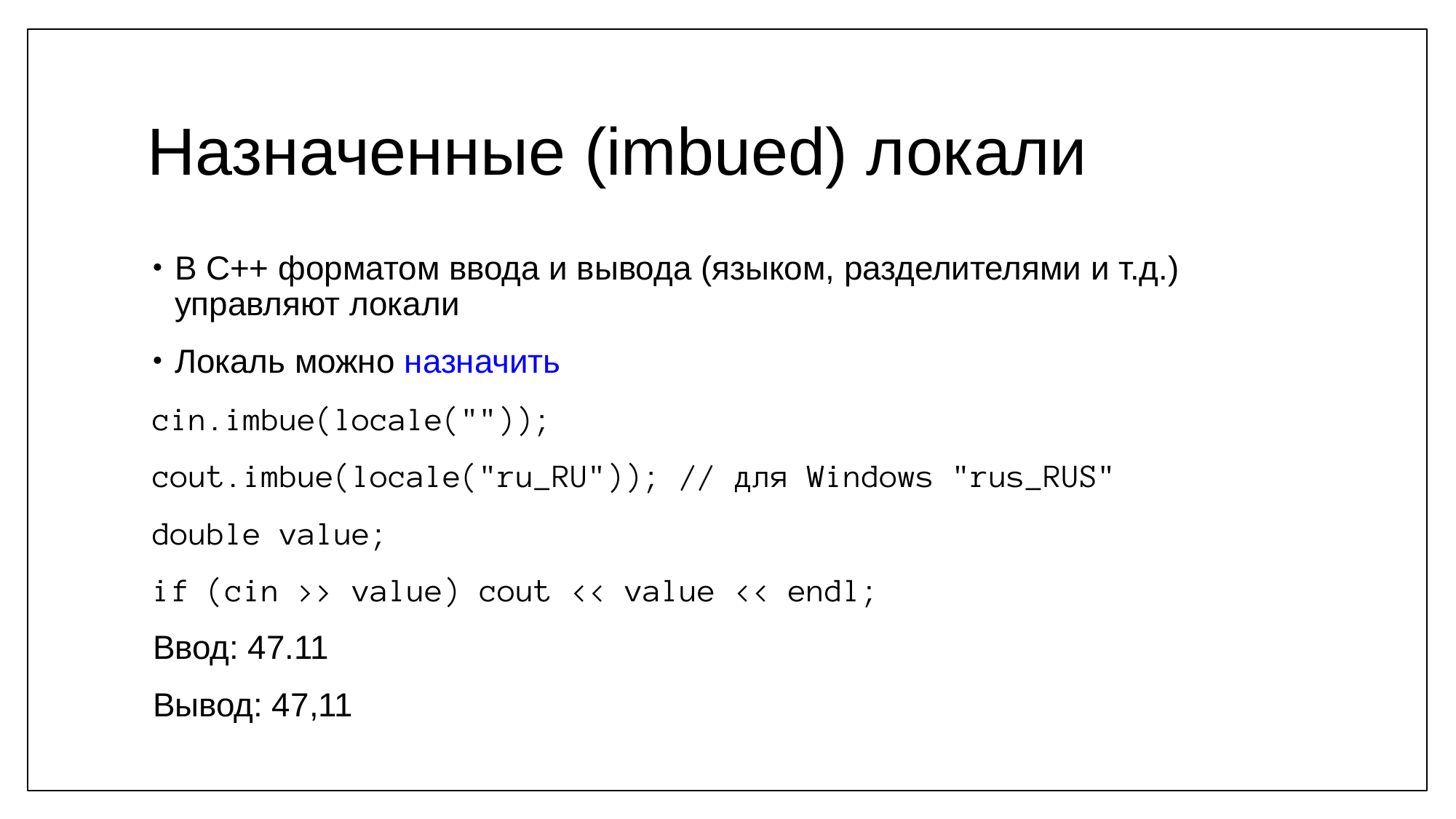

# Назначенные (imbued) локали
В C++ форматом ввода и вывода (языком, разделителями и т.д.) управляют локали
Локаль можно назначить
cin.imbue(locale(""));
cout.imbue(locale("ru_RU")); // для Windows "rus_RUS"
double value;
if (cin >> value) cout << value << endl;
Ввод: 47.11
Вывод: 47,11